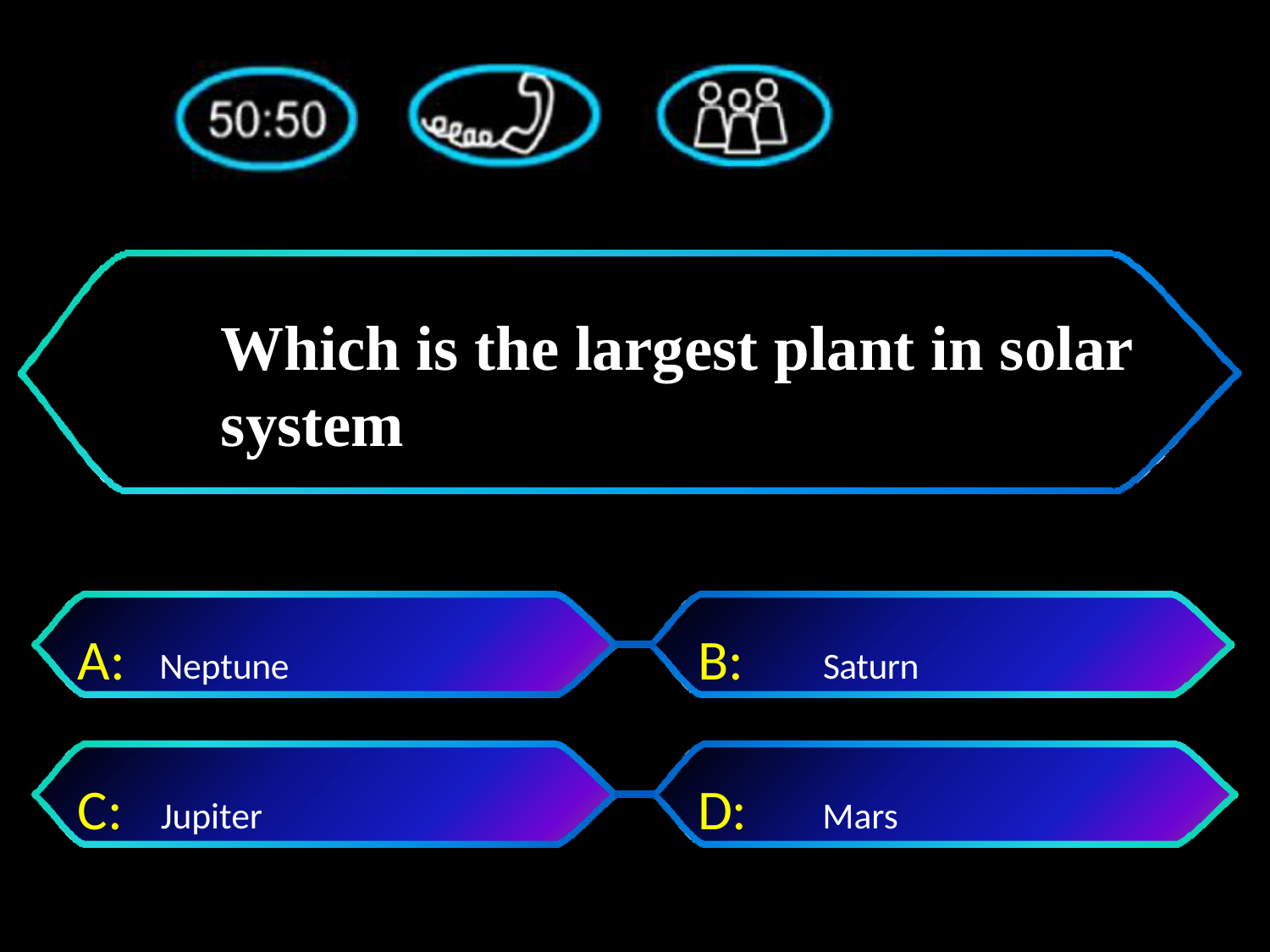

# Which is the largest plant in solar system

A:	Neptune
B:	Saturn

C:   Jupiter
D:	  Mars